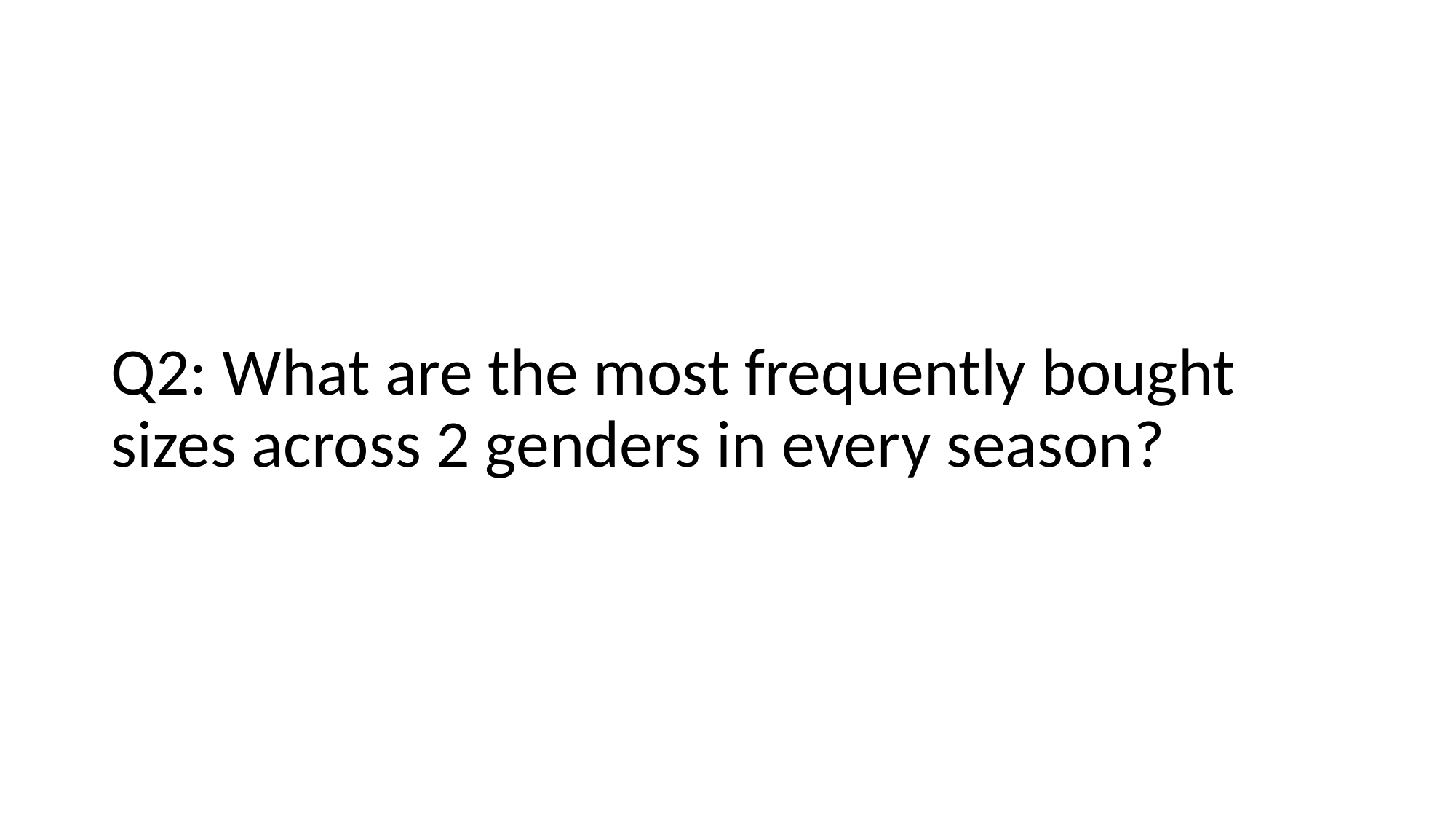

# Q2: What are the most frequently bought sizes across 2 genders in every season?